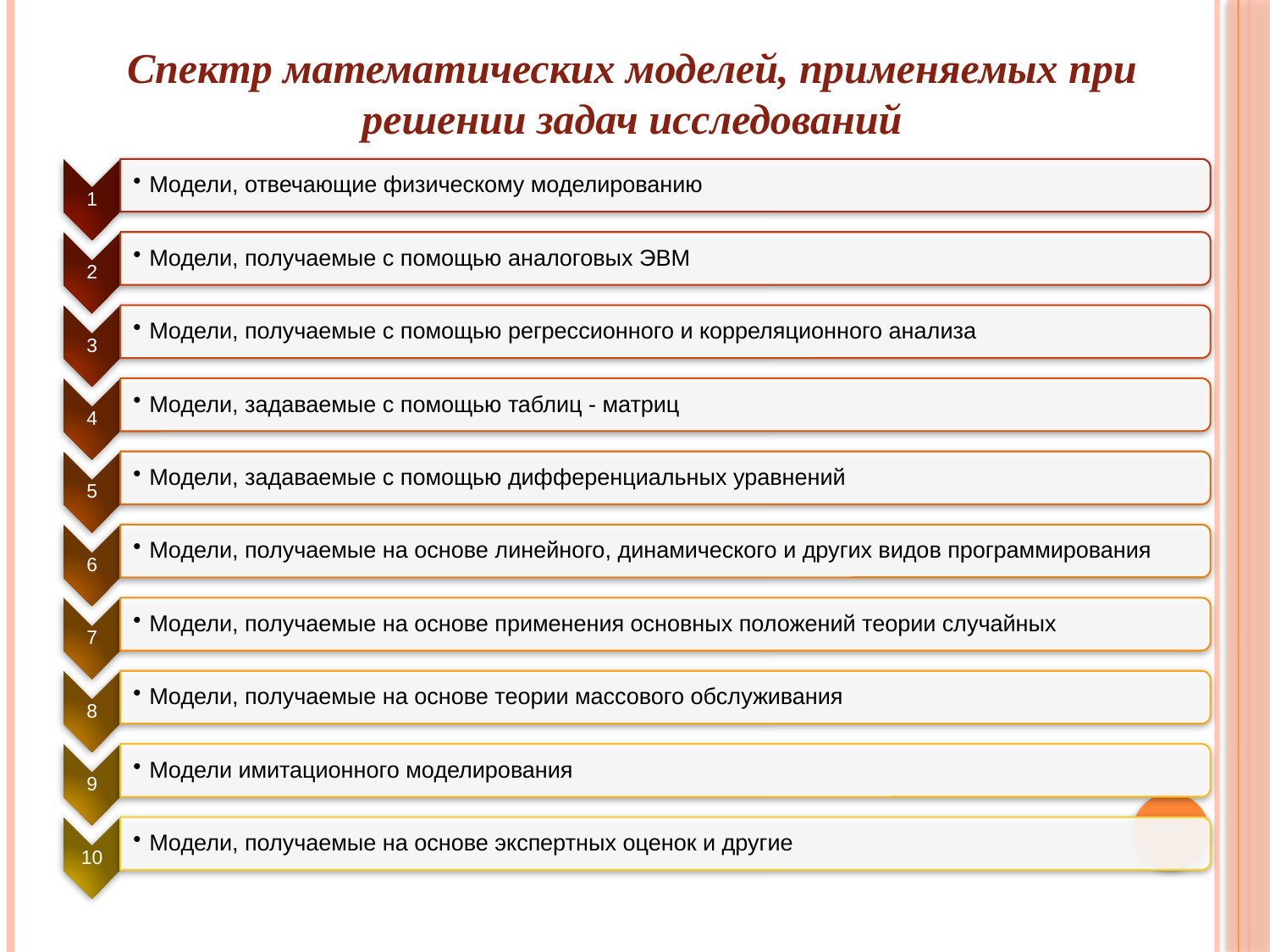

# Спектр математических моделей, применяемых при решении задач исследований
1
Модели, отвечающие физическому моделированию
2
Модели, получаемые с помощью аналоговых ЭВМ
3
Модели, получаемые с помощью регрессионного и корреляционного анализа
4
Модели, задаваемые с помощью таблиц - матриц
5
Модели, задаваемые с помощью дифференциальных уравнений
6
Модели, получаемые на основе линейного, динамического и других видов программирования
7
Модели, получаемые на основе применения основных положений теории случайных
8
Модели, получаемые на основе теории массового обслуживания
9
Модели имитационного моделирования
10
Модели, получаемые на основе экспертных оценок и другие